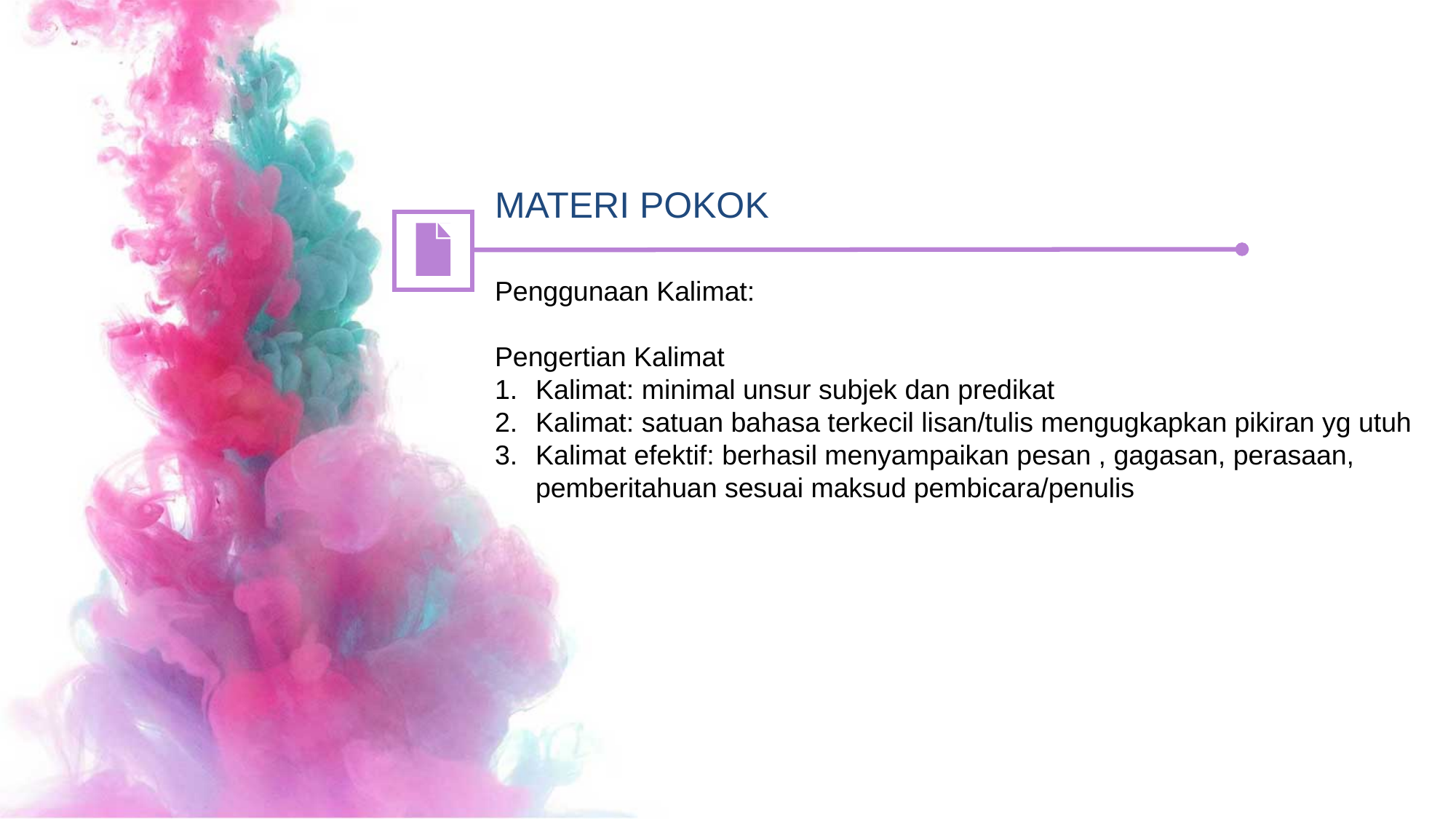

MATERI POKOK

Penggunaan Kalimat:

Pengertian Kalimat
Kalimat: minimal unsur subjek dan predikat
Kalimat: satuan bahasa terkecil lisan/tulis mengugkapkan pikiran yg utuh
Kalimat efektif: berhasil menyampaikan pesan , gagasan, perasaan, pemberitahuan sesuai maksud pembicara/penulis